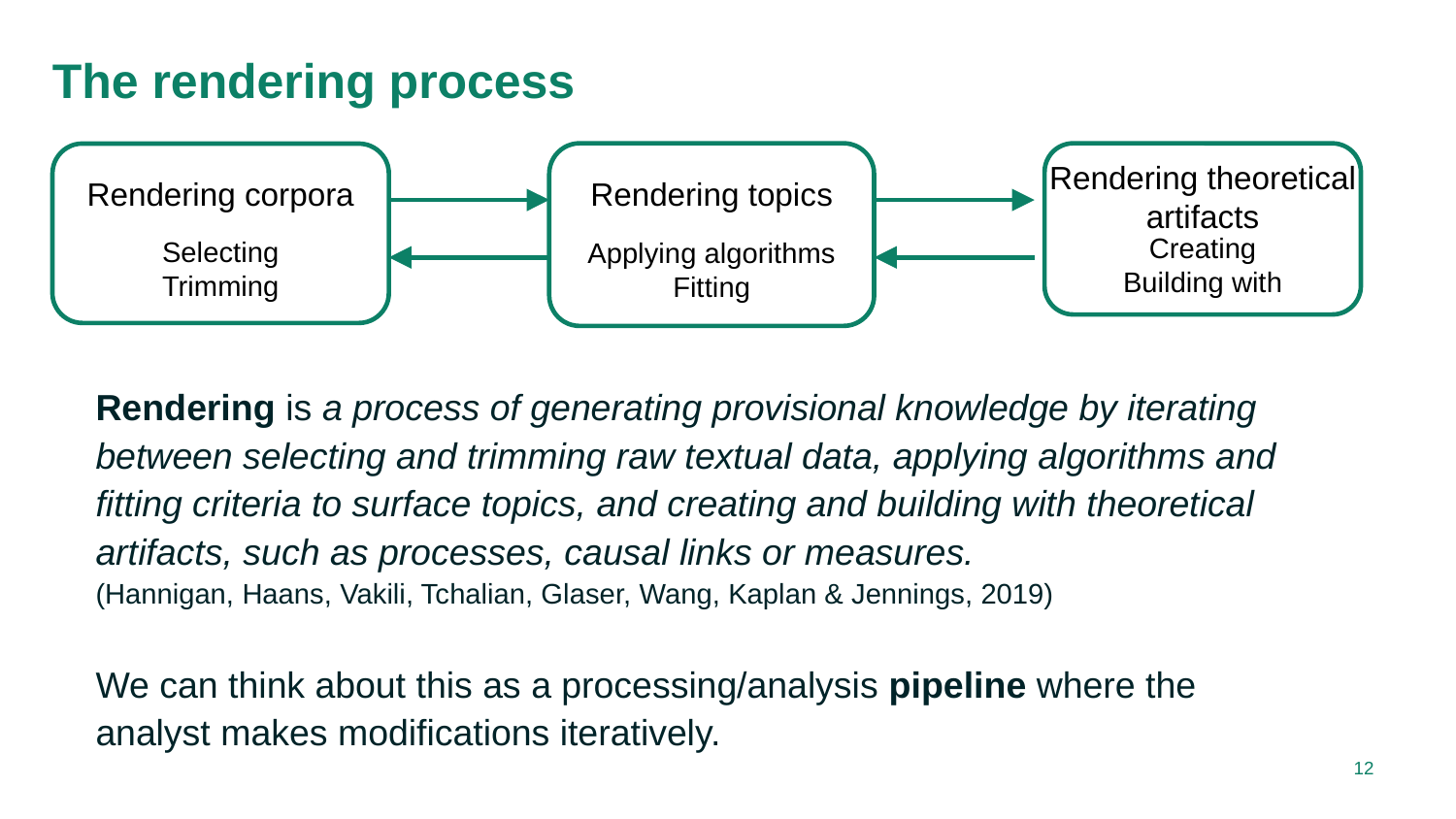

# The rendering process

Rendering topics
Applying algorithms
Fitting

Rendering theoretical artifacts
Creating
Building with

Rendering corpora
Selecting
Trimming
Rendering is a process of generating provisional knowledge by iterating between selecting and trimming raw textual data, applying algorithms and fitting criteria to surface topics, and creating and building with theoretical artifacts, such as processes, causal links or measures.
(Hannigan, Haans, Vakili, Tchalian, Glaser, Wang, Kaplan & Jennings, 2019)

We can think about this as a processing/analysis pipeline where the analyst makes modifications iteratively.
12